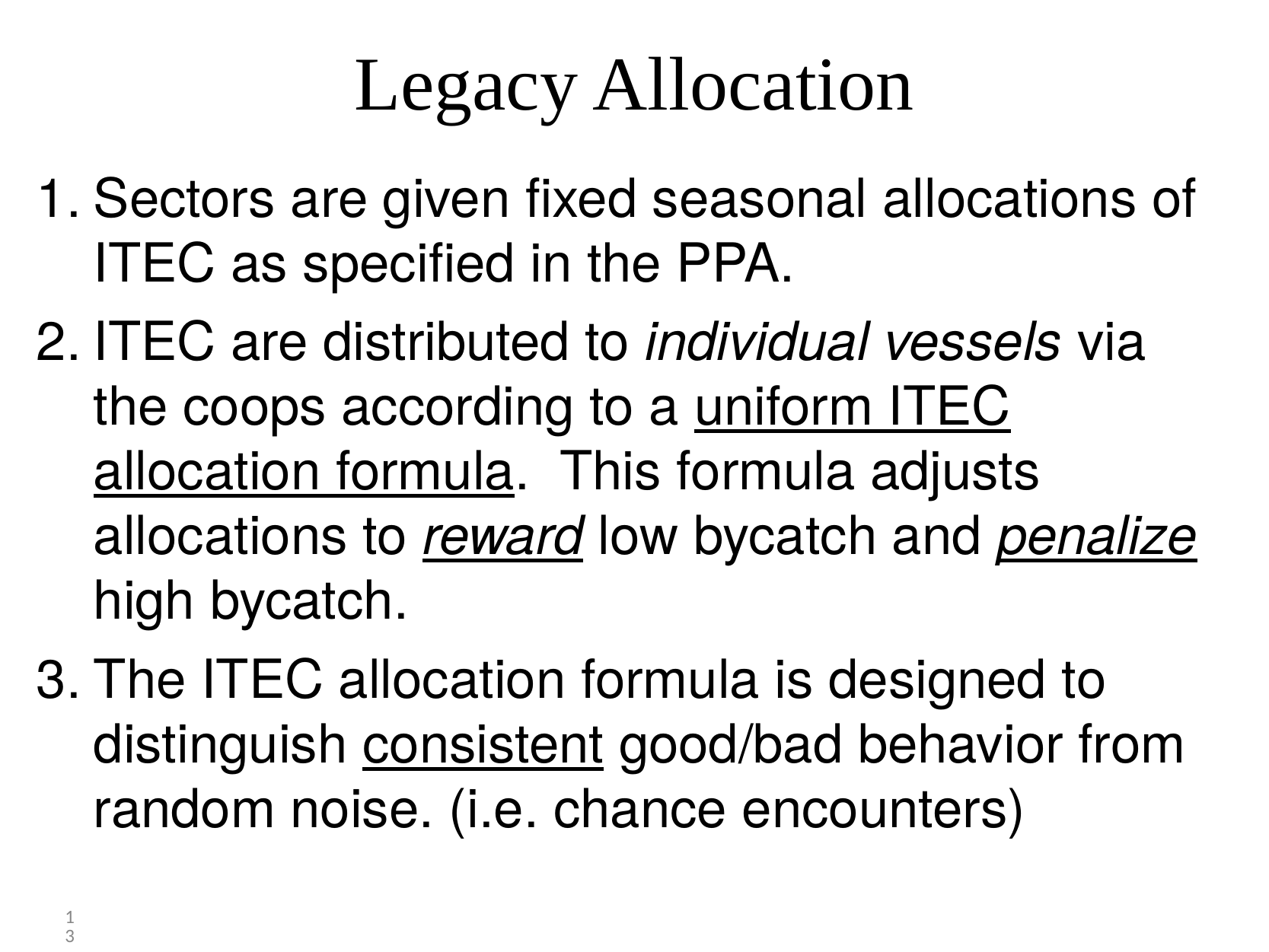

# Legacy Allocation
Sectors are given fixed seasonal allocations of ITEC as specified in the PPA.
ITEC are distributed to individual vessels via the coops according to a uniform ITEC allocation formula.  This formula adjusts allocations to reward low bycatch and penalize high bycatch.
The ITEC allocation formula is designed to distinguish consistent good/bad behavior from random noise. (i.e. chance encounters)
13